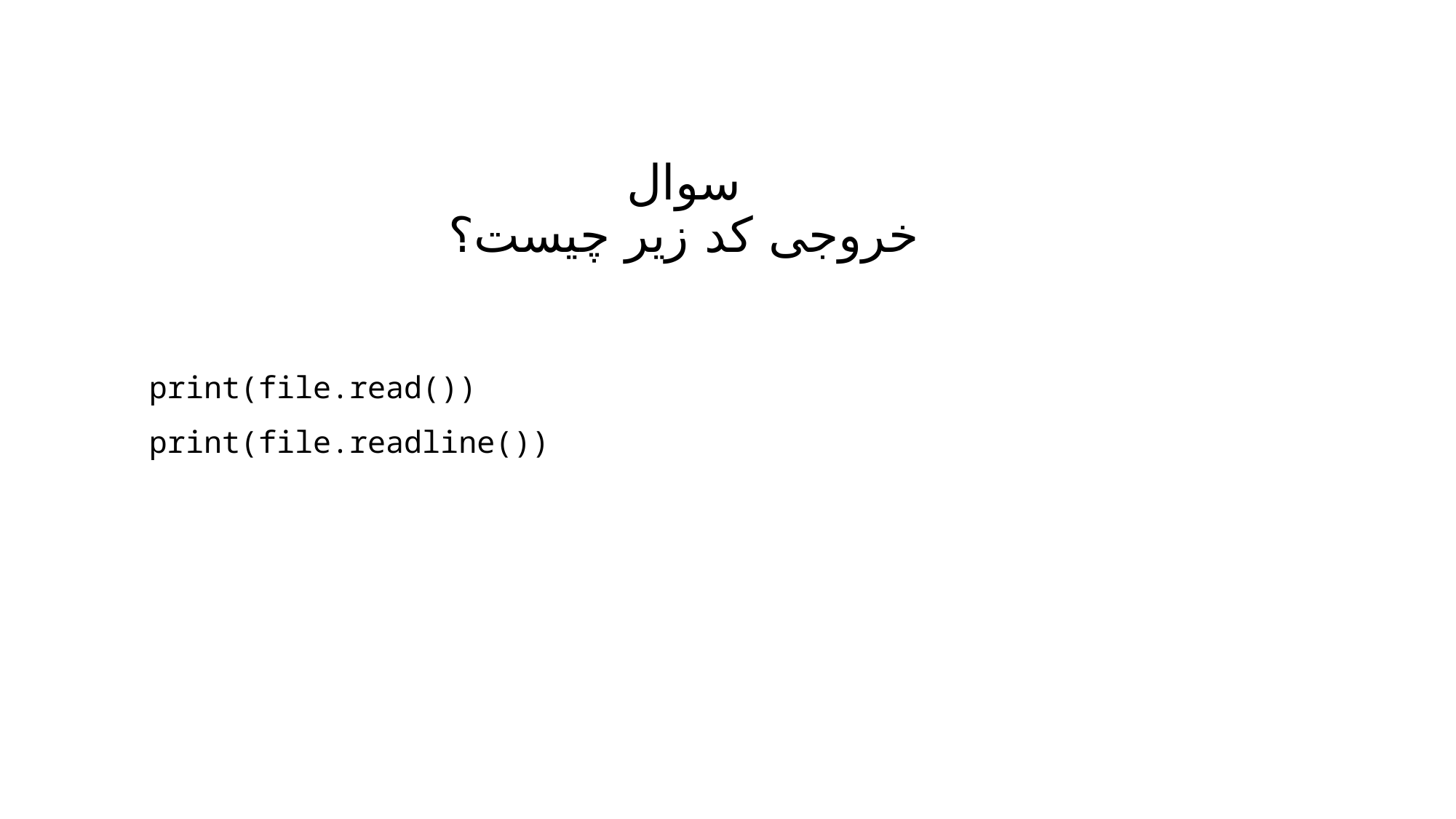

# سوال خروجی کد زیر چیست؟
print(file.read())
print(file.readline())